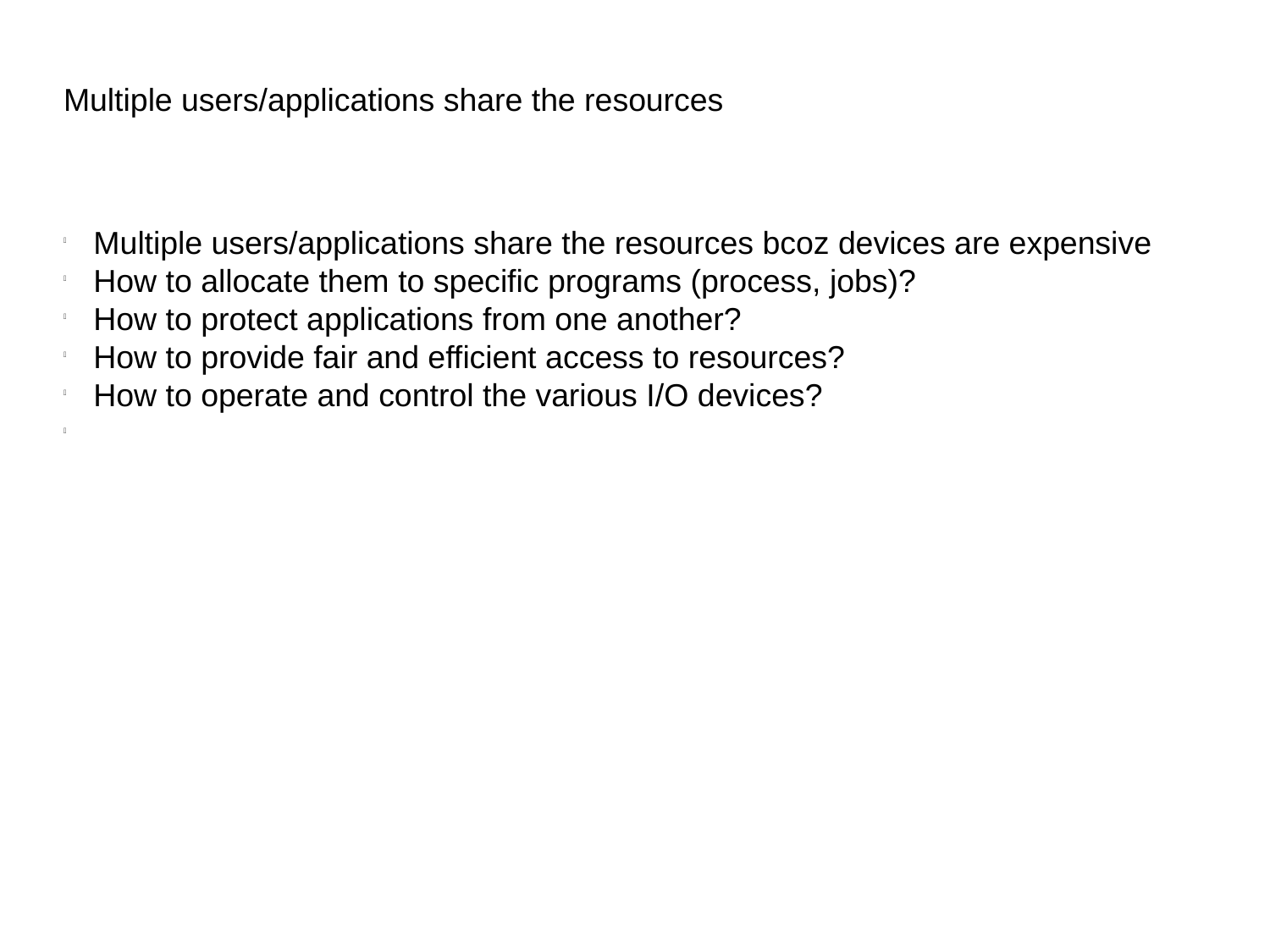

Multiple users/applications share the resources

Multiple users/applications share the resources bcoz devices are expensive
How to allocate them to specific programs (process, jobs)?
How to protect applications from one another?
How to provide fair and efficient access to resources?
How to operate and control the various I/O devices?